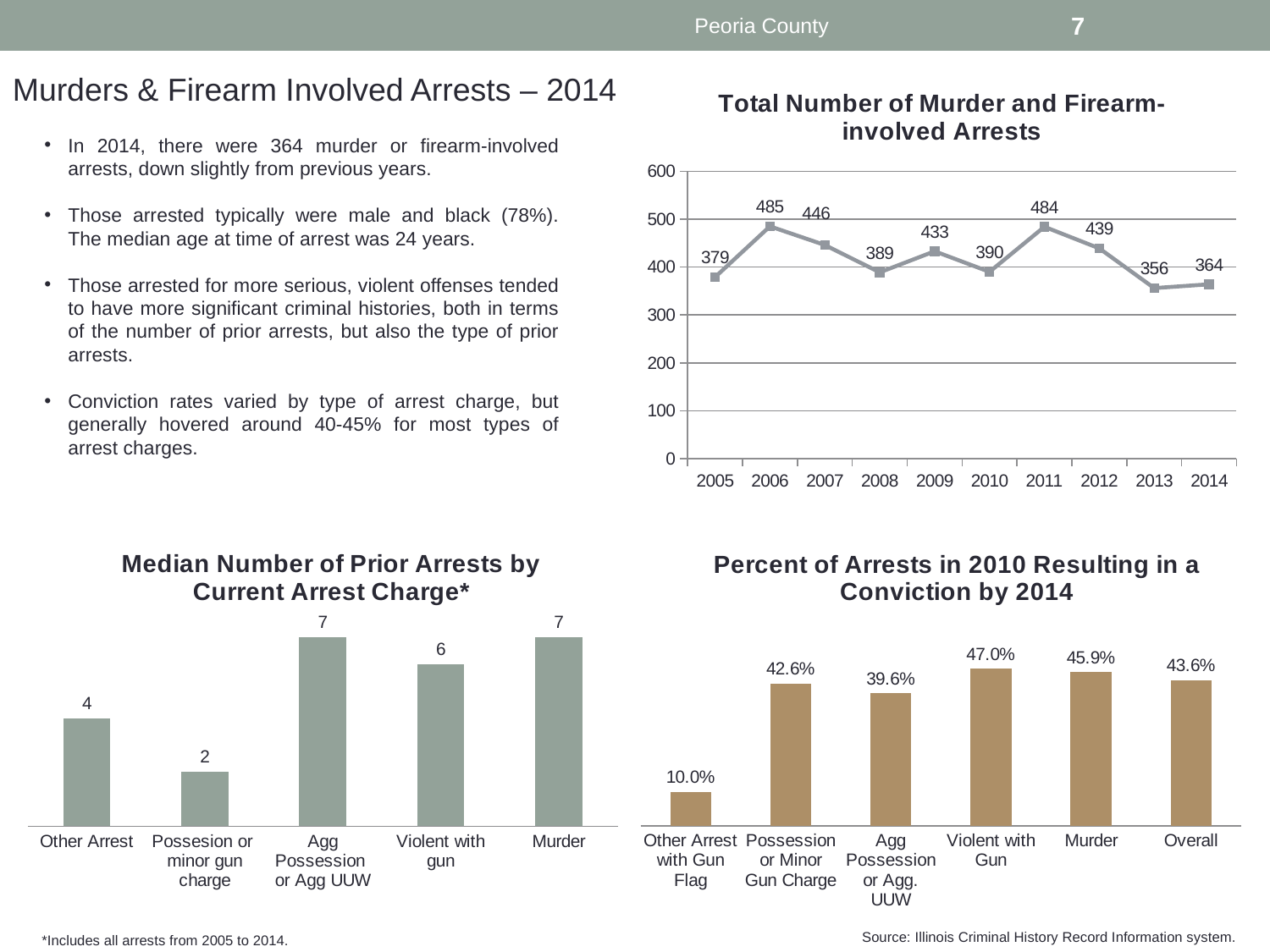

Peoria County
7
Murders & Firearm Involved Arrests – 2014

[unsupported chart]

In 2014, there were 364 murder or firearm-involved arrests, down slightly from previous years.

Those arrested typically were male and black (78%). The median age at time of arrest was 24 years.

Those arrested for more serious, violent offenses tended to have more significant criminal histories, both in terms of the number of prior arrests, but also the type of prior arrests.

Conviction rates varied by type of arrest charge, but generally hovered around 40-45% for most types of arrest charges.

### Chart: Percent of Arrests in 2010 Resulting in a Conviction by 2014

| Category | Peoria |
|---|---|
| Other Arrest with Gun Flag | 0.1 |
| Possession or Minor Gun Charge | 0.425531914893617 |
| Agg Possession or Agg. UUW | 0.39583333333333326 |
| Violent with Gun | 0.47 |
| Murder | 0.4594594594594595 |
| Overall | 0.4358974358974359 |

### Chart: Median Number of Prior Arrests by Current Arrest Charge*

| Category | Peoria |
|---|---|
| Other Arrest | 4.0 |
| Possesion or
minor gun charge | 2.0 |
| Agg Possession
or Agg UUW | 7.0 |
| Violent with gun | 6.0 |
| Murder | 7.0 |
Source: Illinois Criminal History Record Information system.
*Includes all arrests from 2005 to 2014.